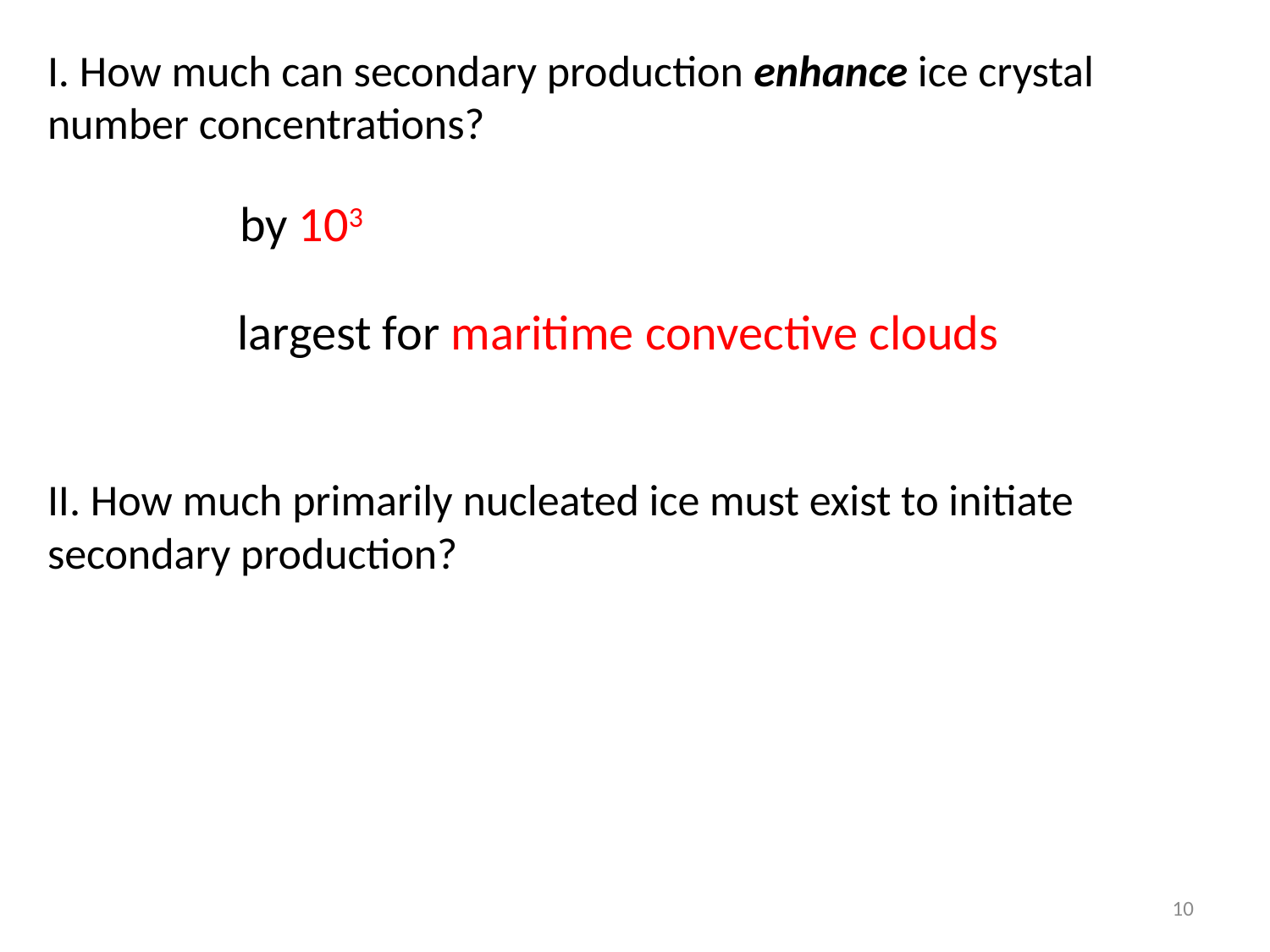

I. How much can secondary production enhance ice crystal number concentrations?
by 103
largest for maritime convective clouds
II. How much primarily nucleated ice must exist to initiate secondary production?
10